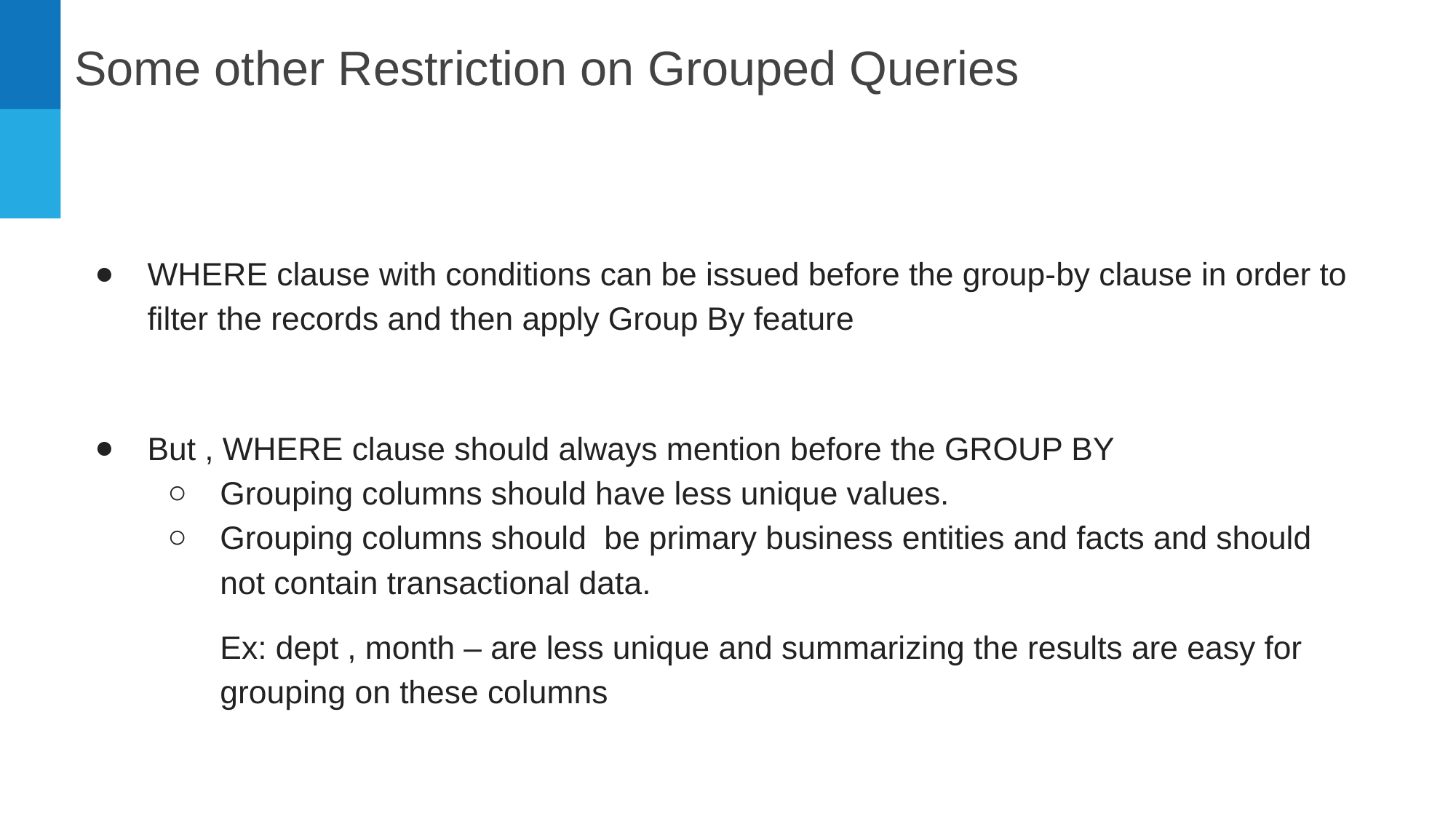

Some other Restriction on Grouped Queries

WHERE clause with conditions can be issued before the group-by clause in order to filter the records and then apply Group By feature

But , WHERE clause should always mention before the GROUP BY
Grouping columns should have less unique values.
Grouping columns should  be primary business entities and facts and should not contain transactional data.
Ex: dept , month – are less unique and summarizing the results are easy for grouping on these columns